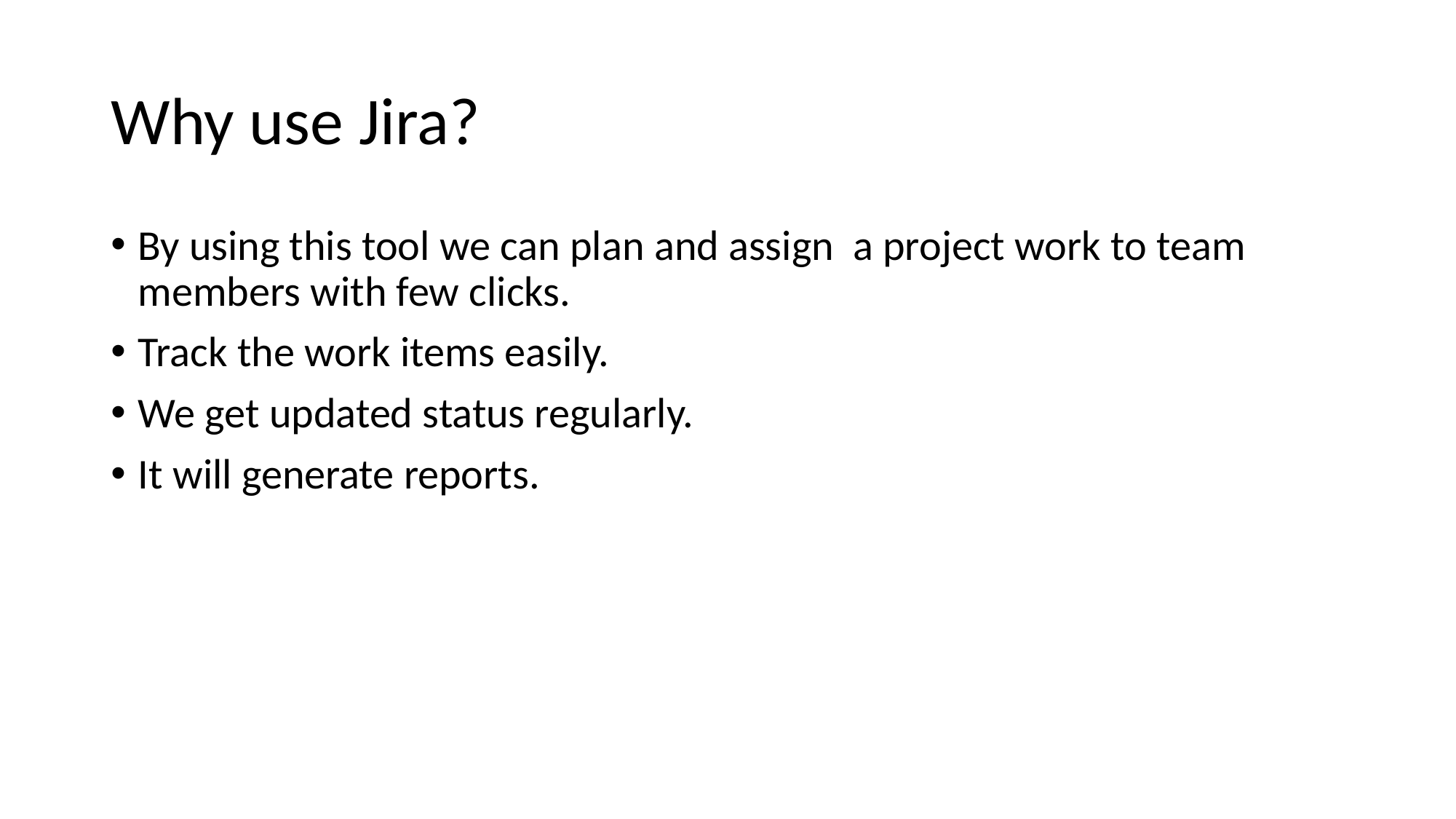

# Why use Jira?
By using this tool we can plan and assign  a project work to team members with few clicks.
Track the work items easily.
We get updated status regularly.
It will generate reports.